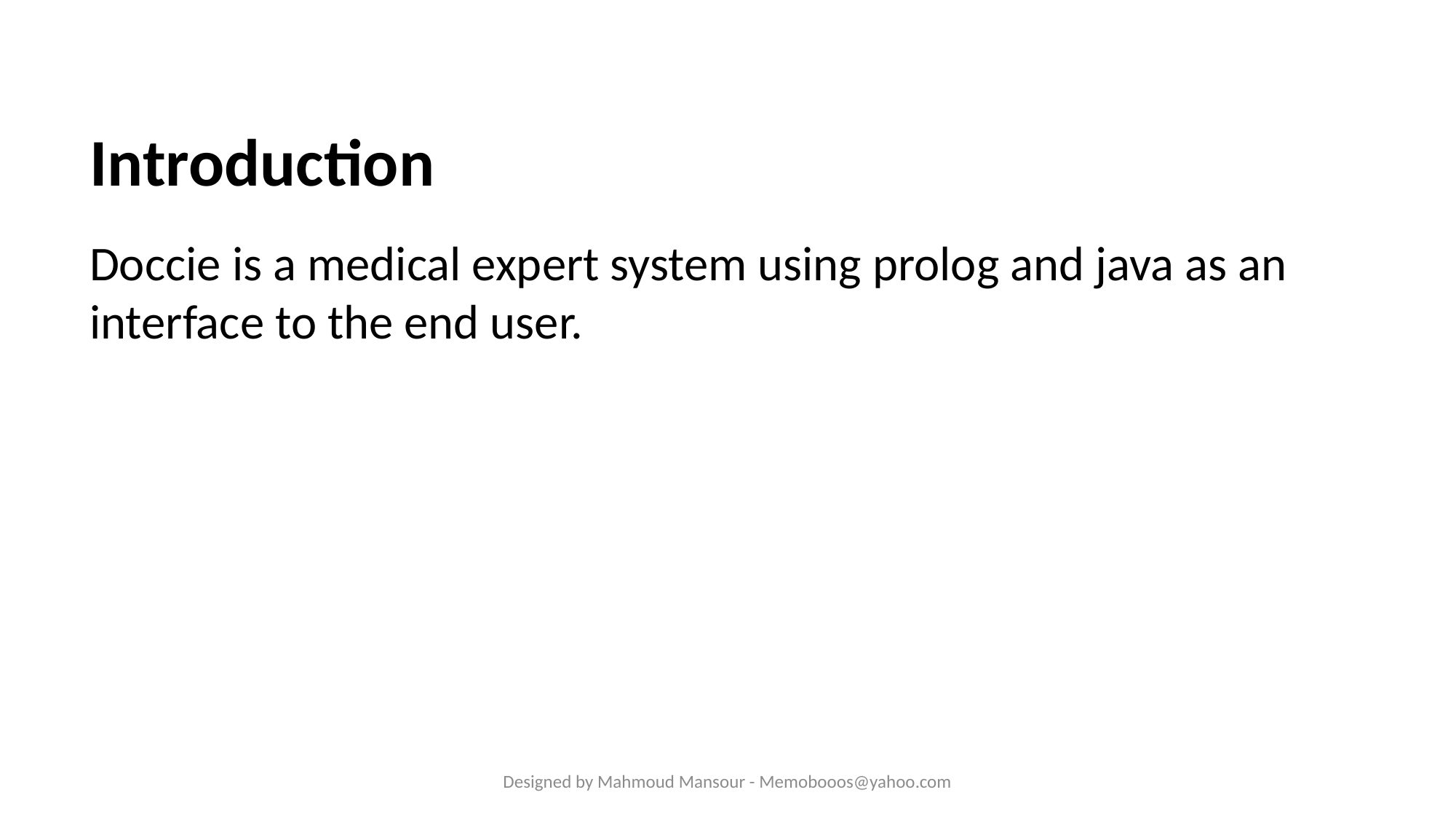

Introduction

Doccie is a medical expert system using prolog and java as an interface to the end user.

Designed by Mahmoud Mansour - Memobooos@yahoo.com